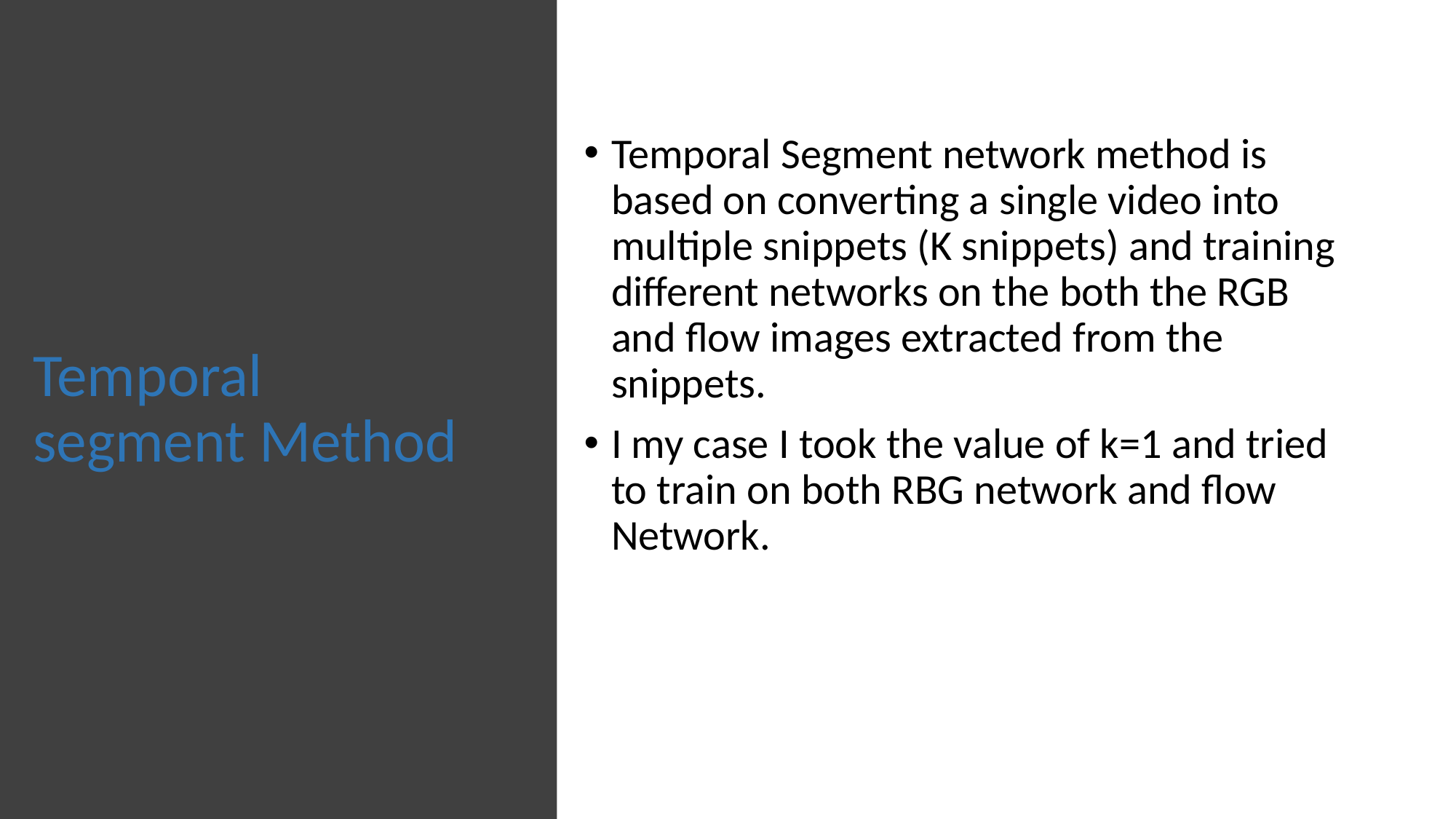

# Temporal segment Method
Temporal Segment network method is based on converting a single video into multiple snippets (K snippets) and training different networks on the both the RGB and flow images extracted from the snippets.
I my case I took the value of k=1 and tried  to train on both RBG network and flow Network.